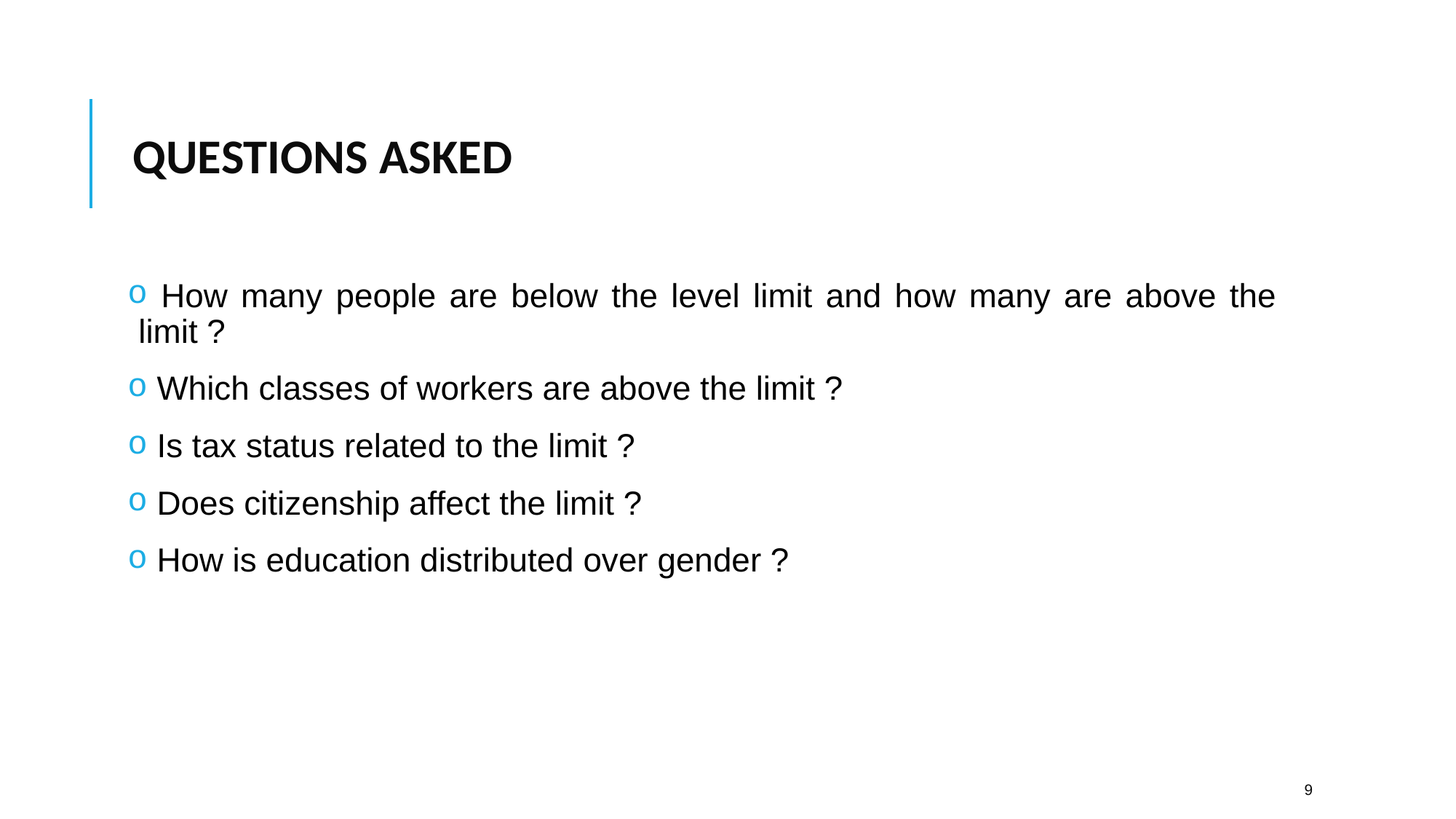

# QUESTIONS ASKED
 How many people are below the level limit and how many are above the limit ?
 Which classes of workers are above the limit ?
 Is tax status related to the limit ?
 Does citizenship affect the limit ?
 How is education distributed over gender ?

9